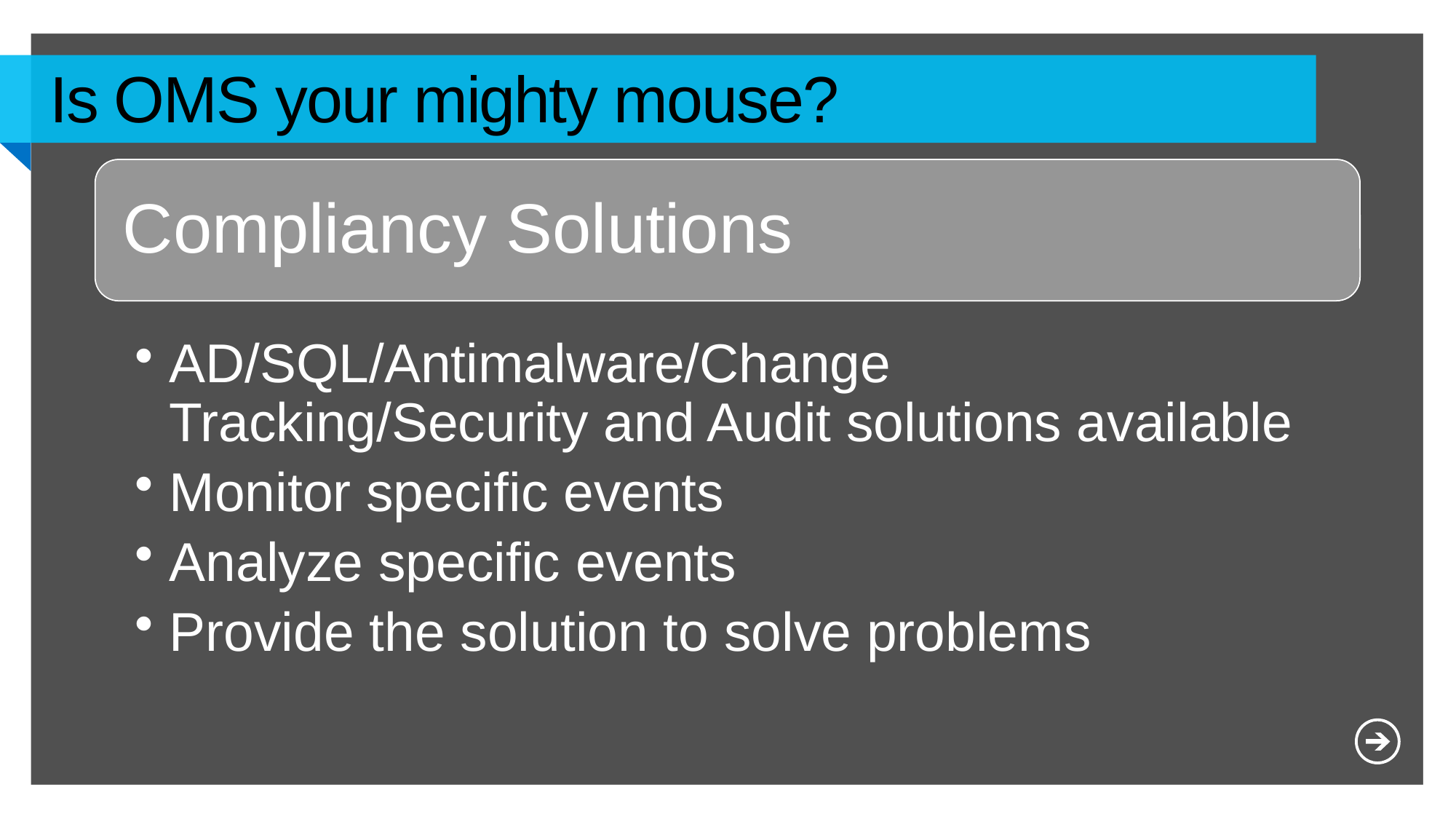

# Is OMS your mighty mouse?

Compliancy Solutions

AD/SQL/Antimalware/Change Tracking/Security and Audit solutions available
Monitor specific events
Analyze specific events
Provide the solution to solve problems